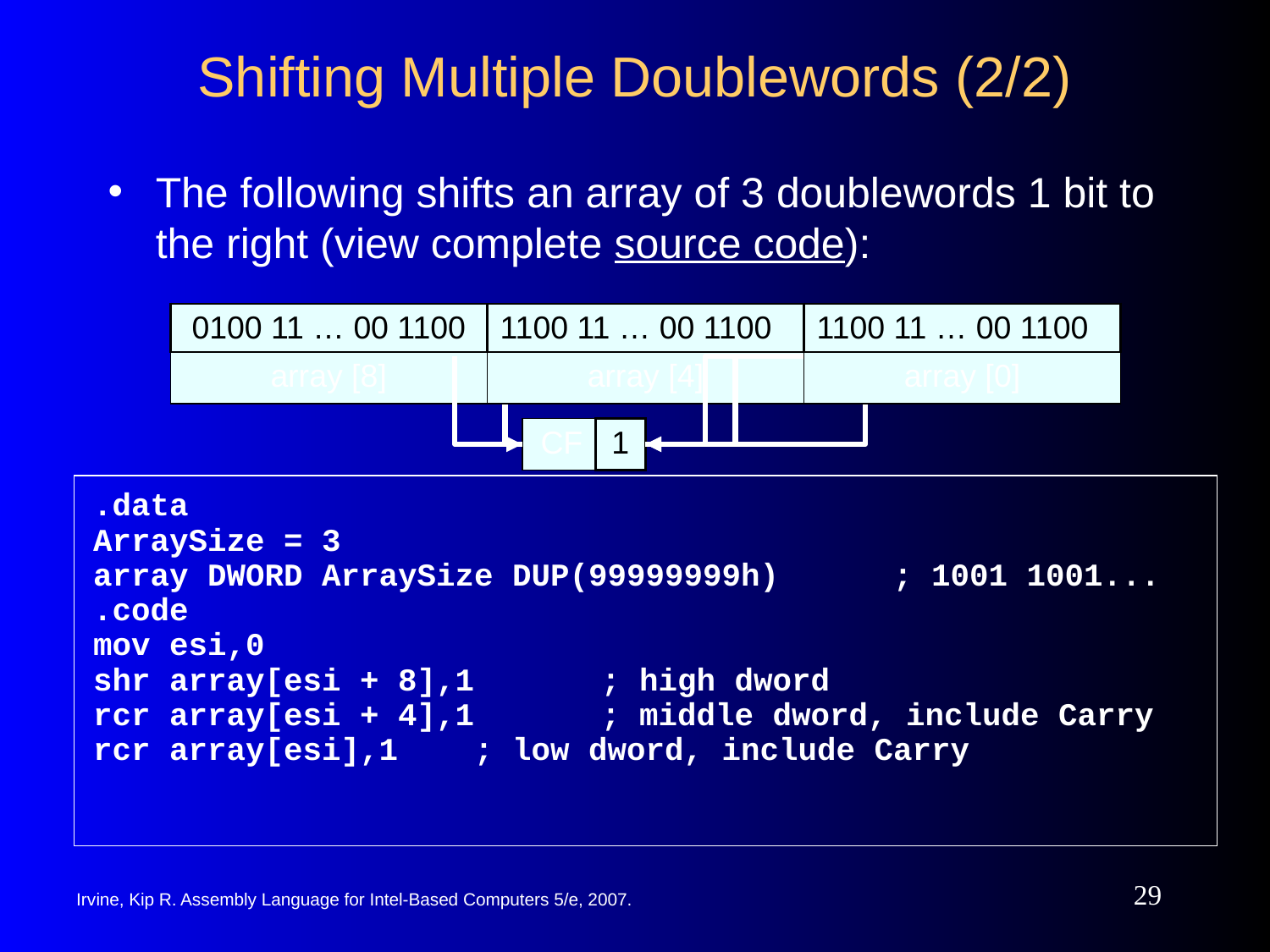

# Shifting Multiple Doublewords (2/2)
The following shifts an array of 3 doublewords 1 bit to the right (view complete source code):
| 1001 10 … 01 1001 | 1001 10 … 01 1001 | 1001 10 … 01 1001 |
| --- | --- | --- |
| array [8] | array [4] | array [0] |
| 1100 11 … 00 1100 |
| --- |
| array [0] |
| 0100 11 … 00 1100 |
| --- |
| array [8] |
| 1100 11 … 00 1100 |
| --- |
| array [4] |
| CF | - |
| --- | --- |
| CF | 1 |
| --- | --- |
.data
ArraySize = 3
array DWORD ArraySize DUP(99999999h)      ; 1001 1001...
.code
mov esi,0
shr array[esi + 8],1	; high dword
rcr array[esi + 4],1	; middle dword, include Carry
rcr array[esi],1	; low dword, include Carry
29
Irvine, Kip R. Assembly Language for Intel-Based Computers 5/e, 2007.